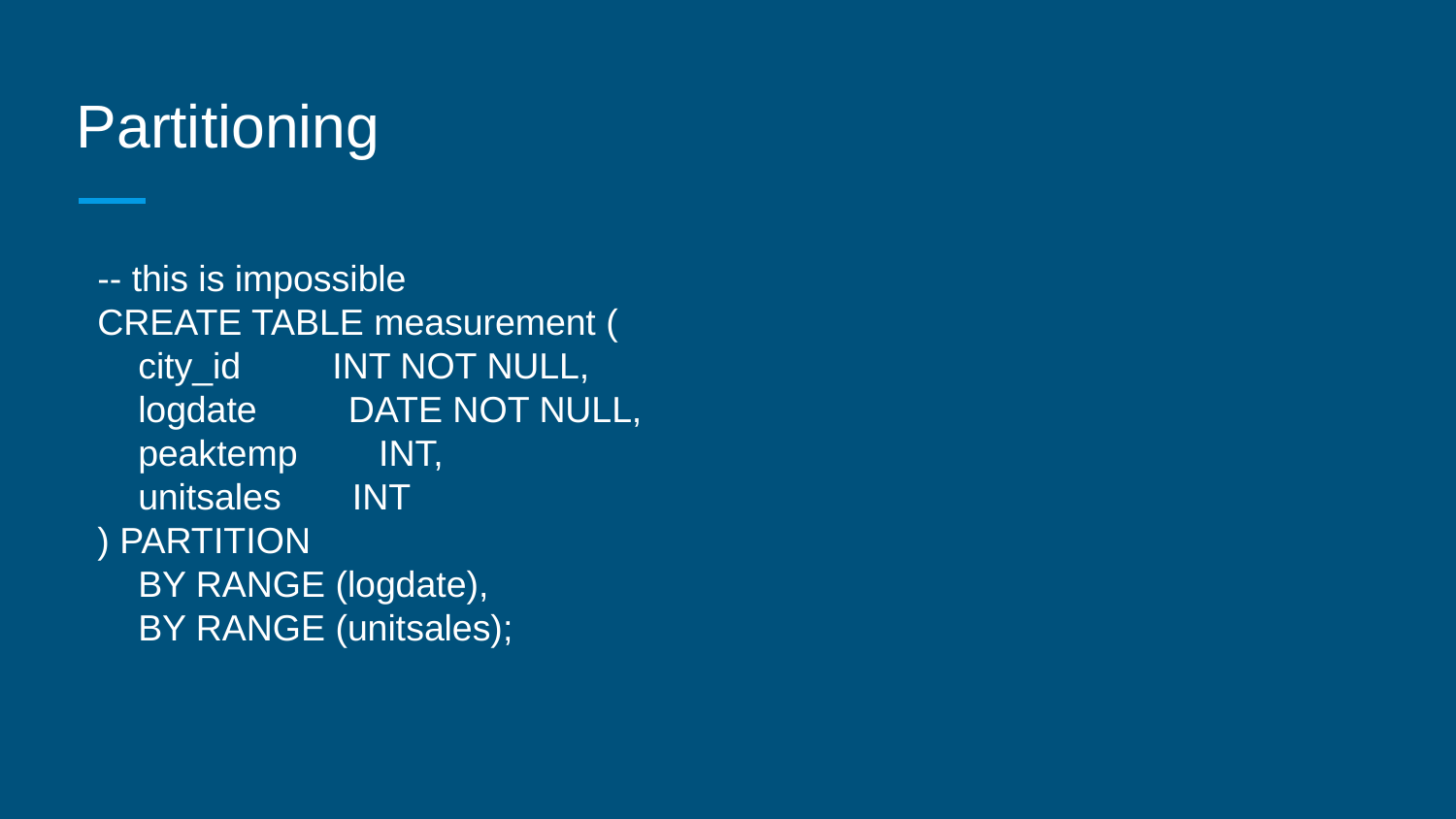

# Partitioning
-- this is impossible
CREATE TABLE measurement (
    city_id         INT NOT NULL,
    logdate         DATE NOT NULL,
    peaktemp        INT,
    unitsales       INT
) PARTITION
    BY RANGE (logdate),
    BY RANGE (unitsales);